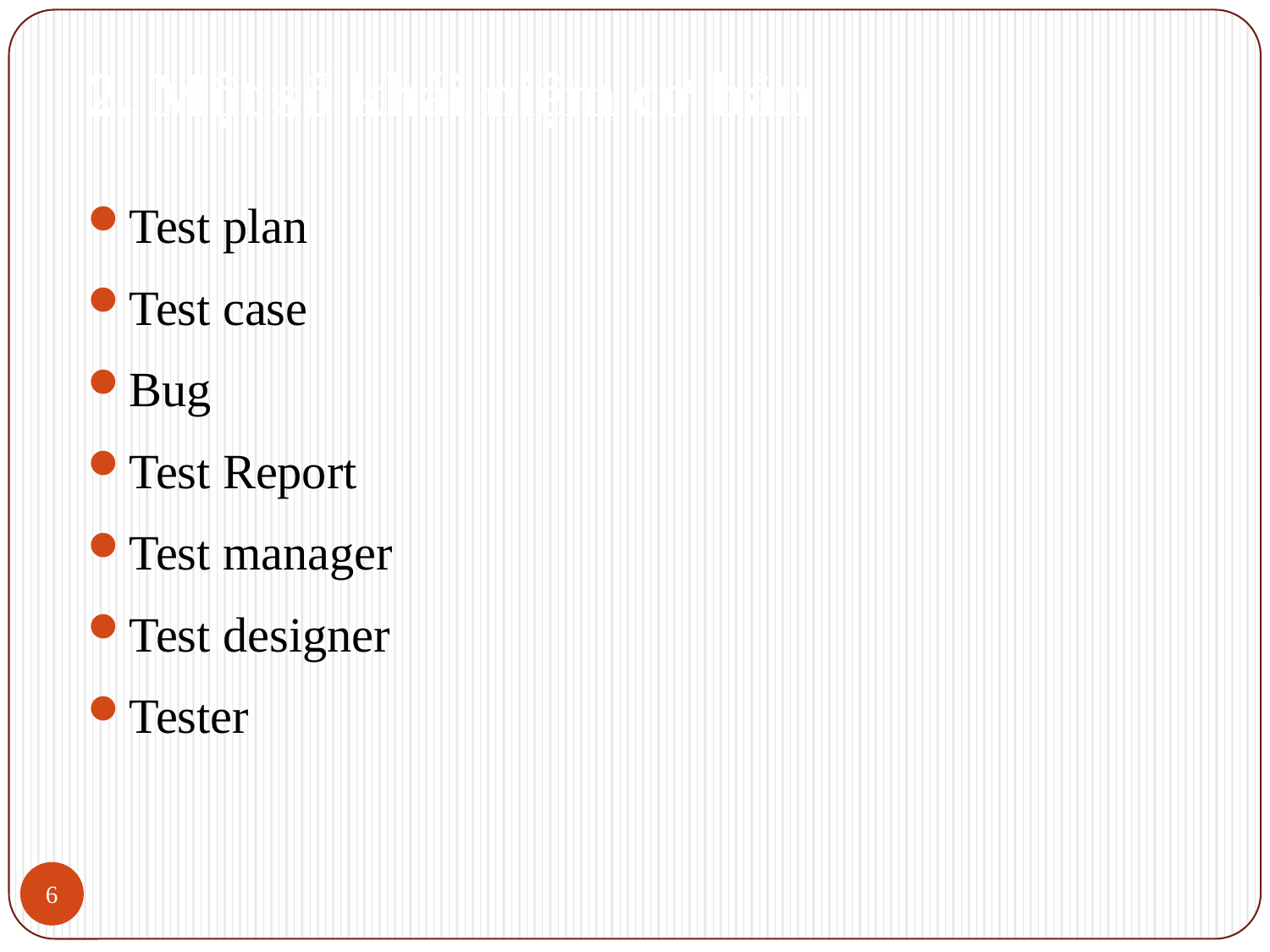

# 2. Một số khái niệm cơ bản
Test plan
Test case
Bug
Test Report
Test manager
Test designer
Tester
6